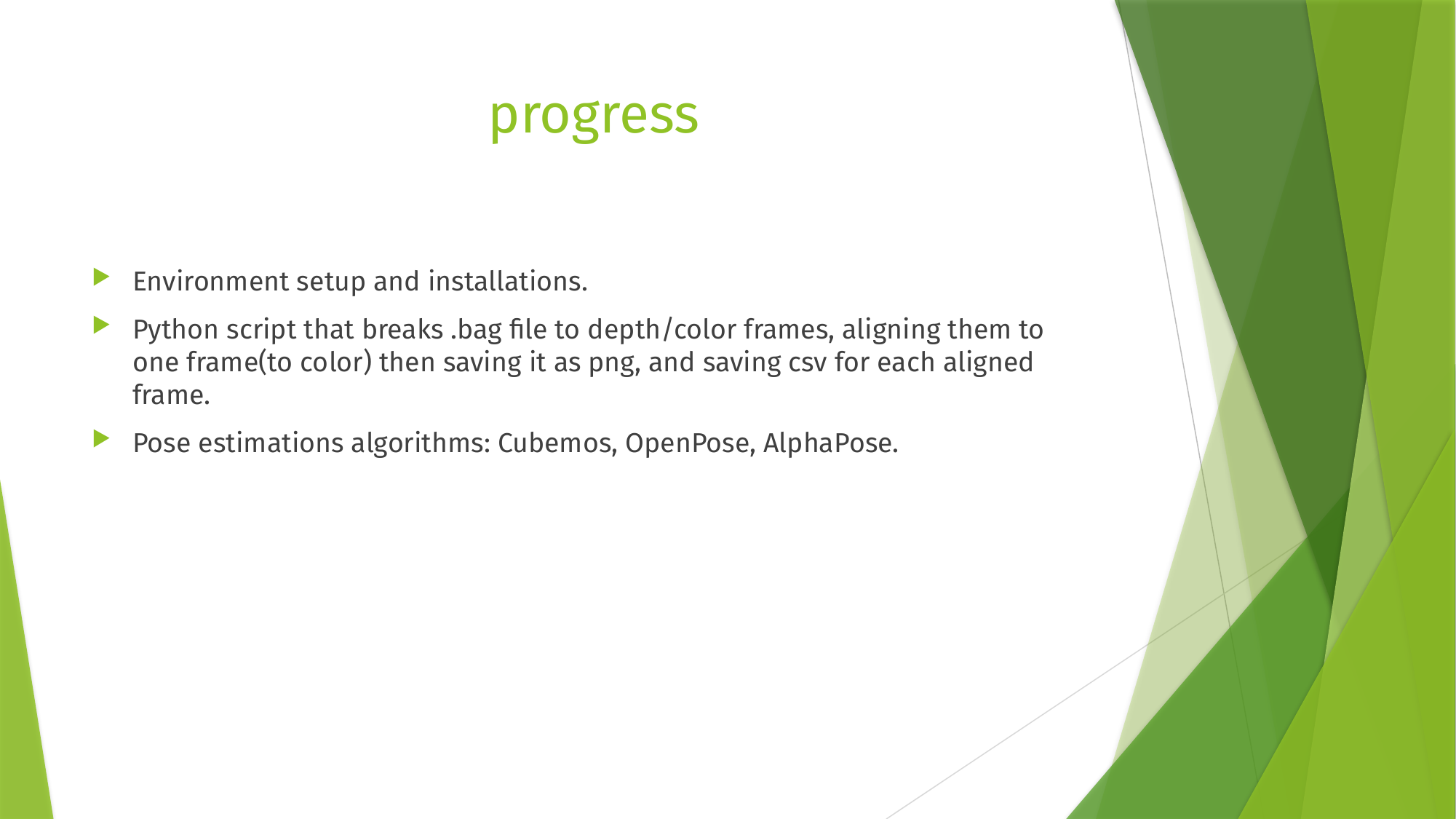

# progress
Environment setup and installations.
Python script that breaks .bag file to depth/color frames, aligning them to one frame(to color) then saving it as png, and saving csv for each aligned frame.
Pose estimations algorithms: Cubemos, OpenPose, AlphaPose.